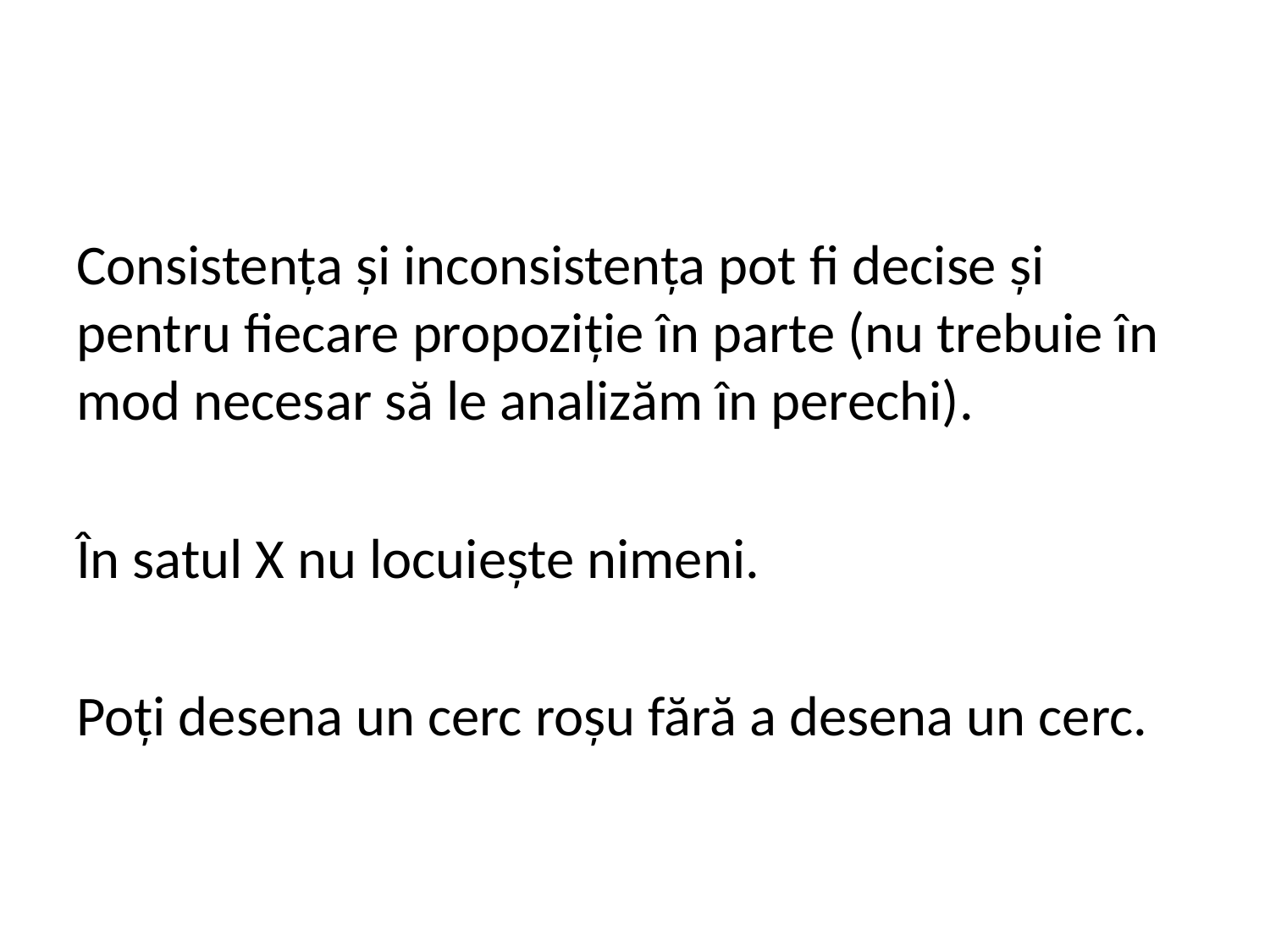

Consistența și inconsistența pot fi decise și pentru fiecare propoziție în parte (nu trebuie în mod necesar să le analizăm în perechi).

În satul X nu locuiește nimeni.

Poți desena un cerc roșu fără a desena un cerc.